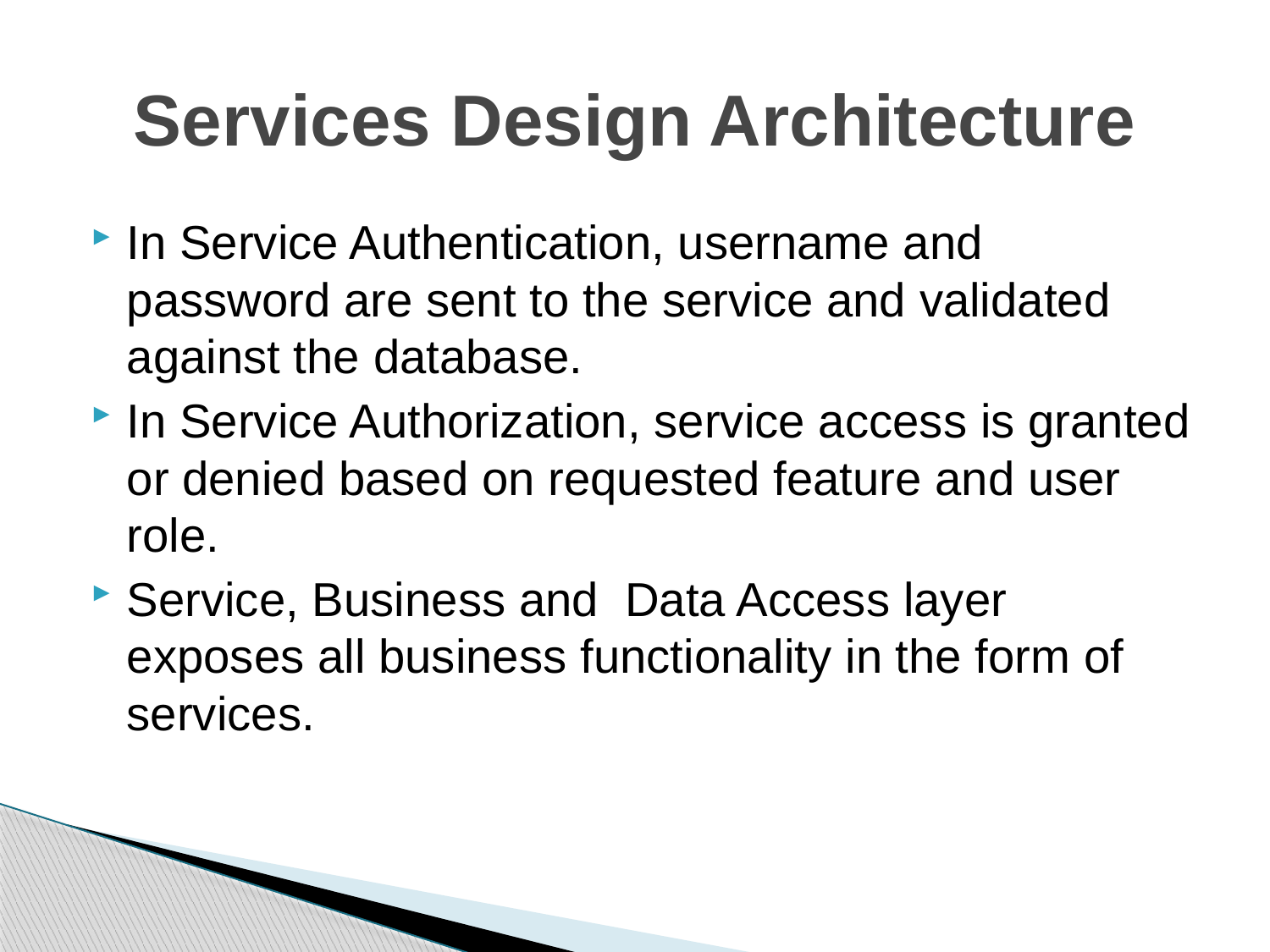

# Services Design Architecture
In Service Authentication, username and password are sent to the service and validated against the database.
In Service Authorization, service access is granted or denied based on requested feature and user role.
Service, Business and  Data Access layer exposes all business functionality in the form of services.